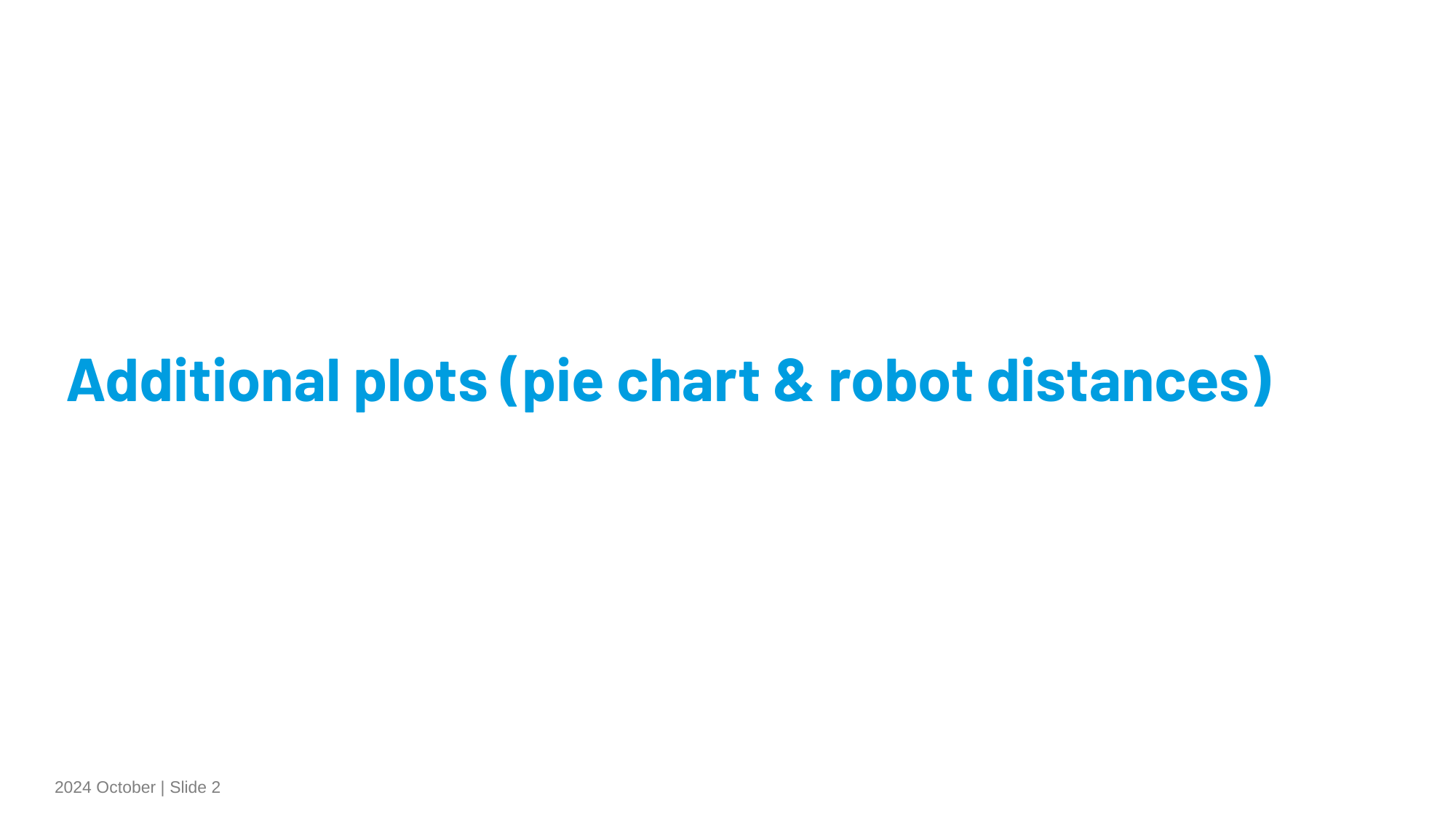

Additional plots (pie chart & robot distances)

2024 October | Slide 2